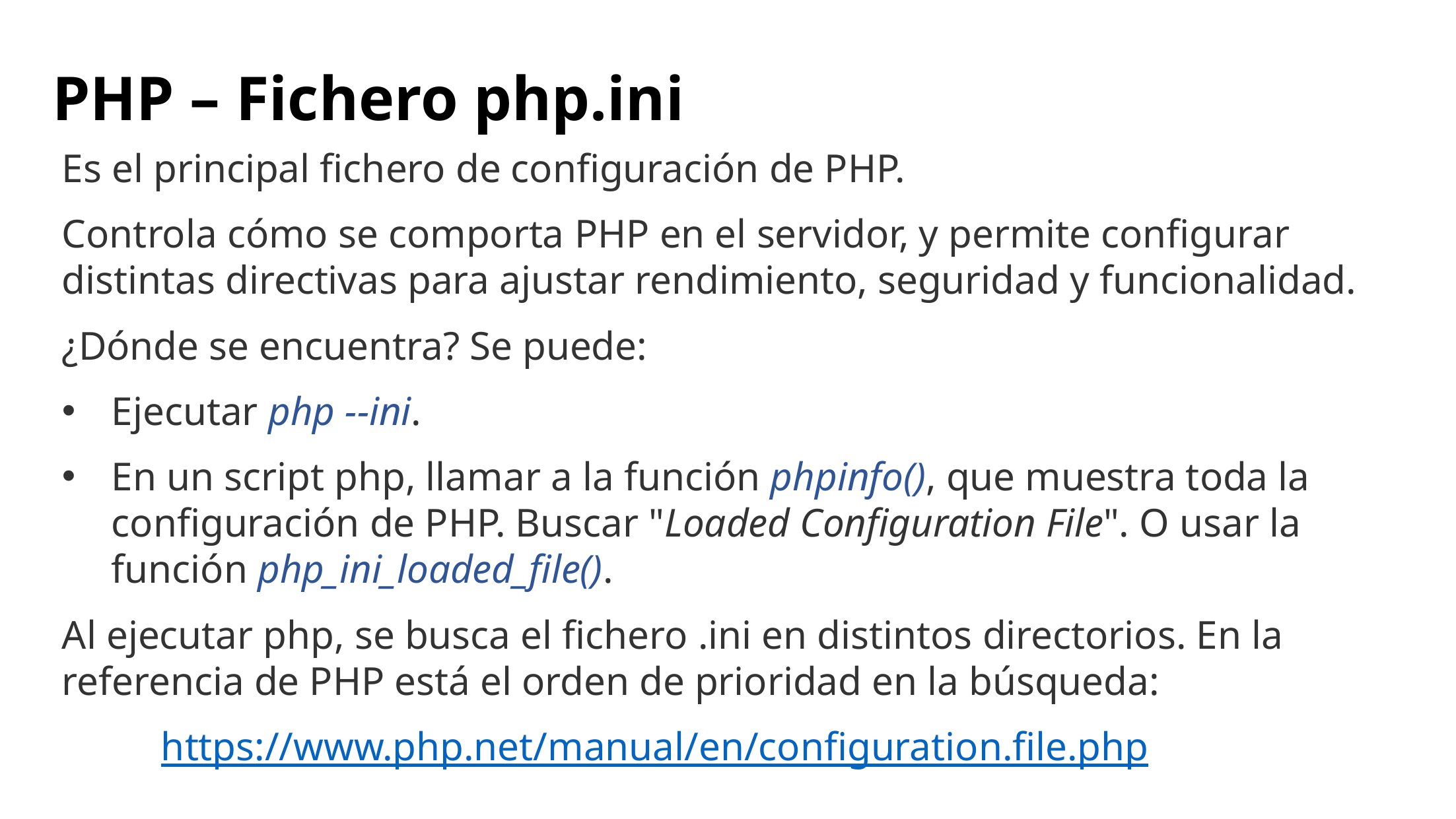

# PHP – Fichero php.ini
Es el principal fichero de configuración de PHP.
Controla cómo se comporta PHP en el servidor, y permite configurar distintas directivas para ajustar rendimiento, seguridad y funcionalidad.
¿Dónde se encuentra? Se puede:
Ejecutar php --ini.
En un script php, llamar a la función phpinfo(), que muestra toda la configuración de PHP. Buscar "Loaded Configuration File". O usar la función php_ini_loaded_file().
Al ejecutar php, se busca el fichero .ini en distintos directorios. En la referencia de PHP está el orden de prioridad en la búsqueda:
	https://www.php.net/manual/en/configuration.file.php